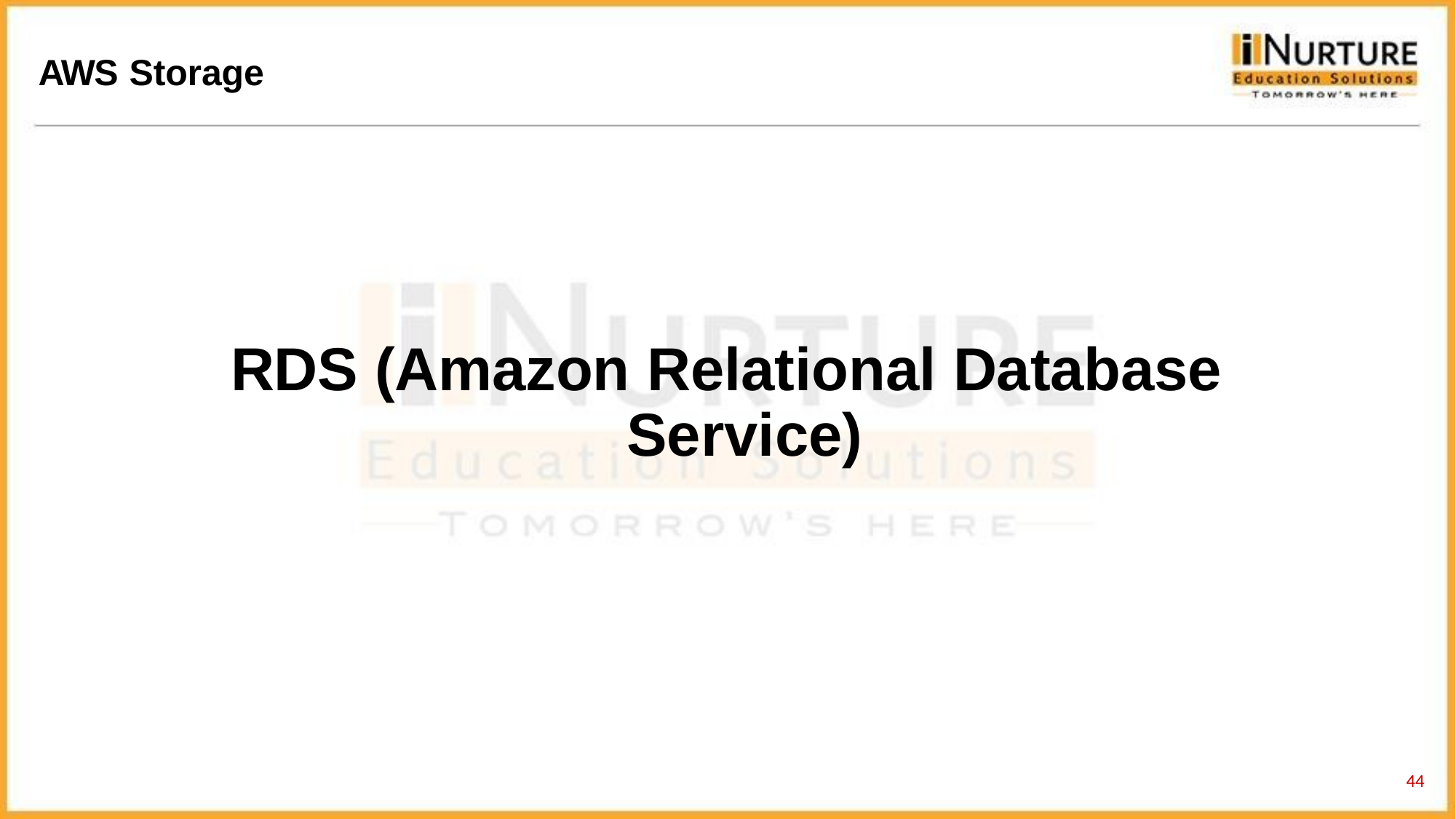

AWS Storage
RDS (Amazon Relational Database  Service)
44